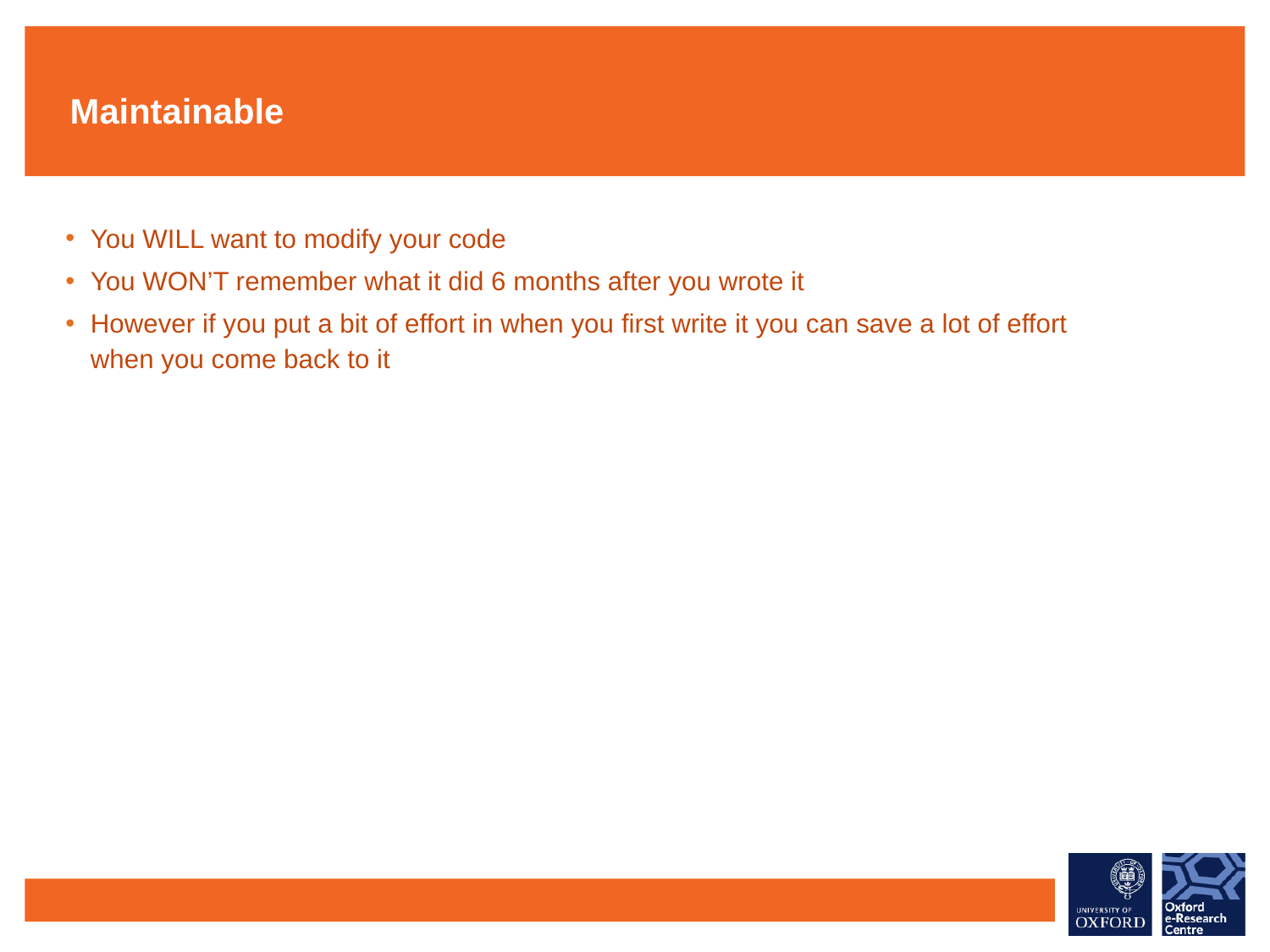

# Maintainable
You WILL want to modify your code
You WON’T remember what it did 6 months after you wrote it
However if you put a bit of effort in when you first write it you can save a lot of effort when you come back to it